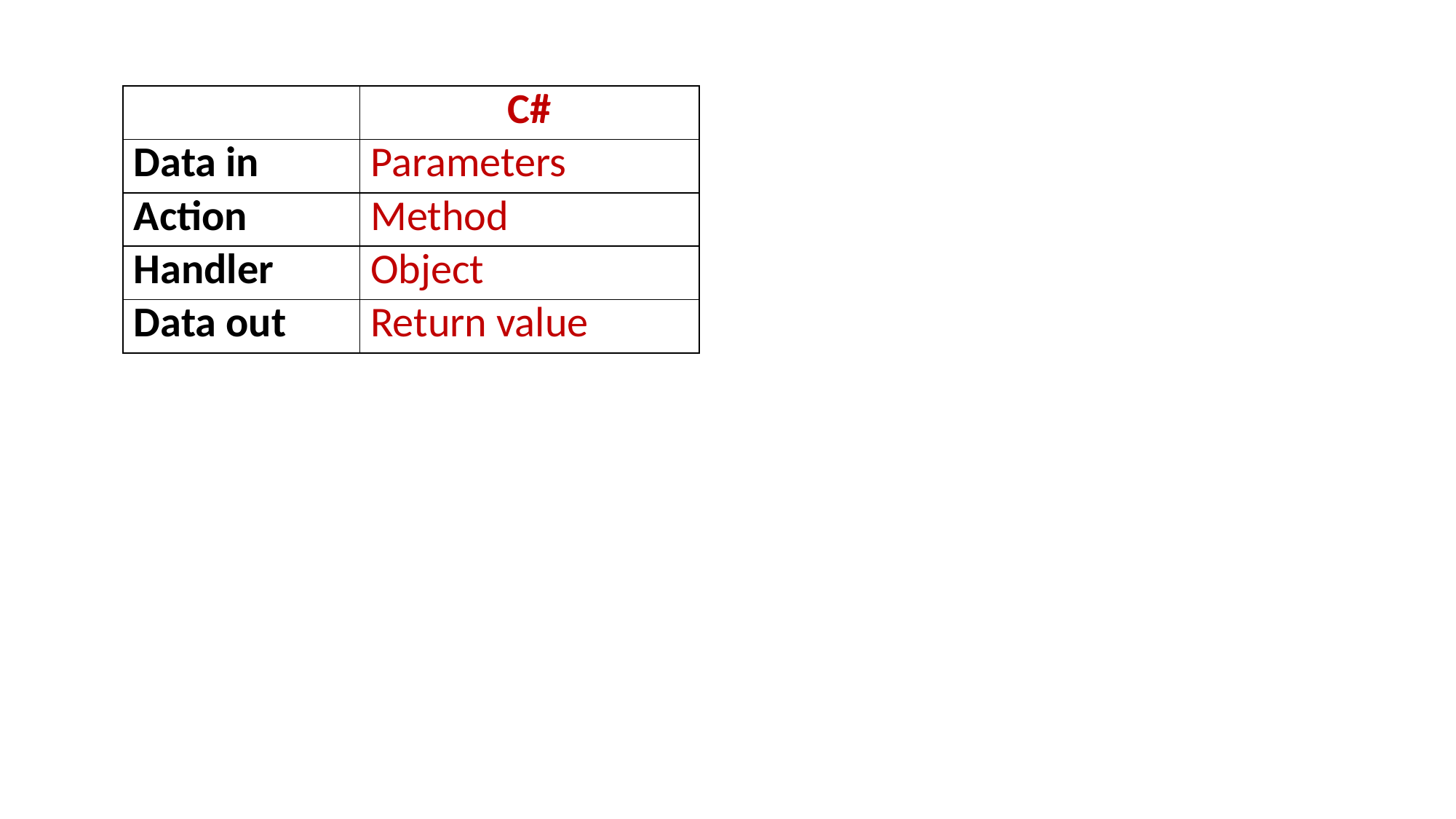

|  | C# |
| --- | --- |
| Data in | Parameters |
| Action | Method |
| Handler | Object |
| Data out | Return value |